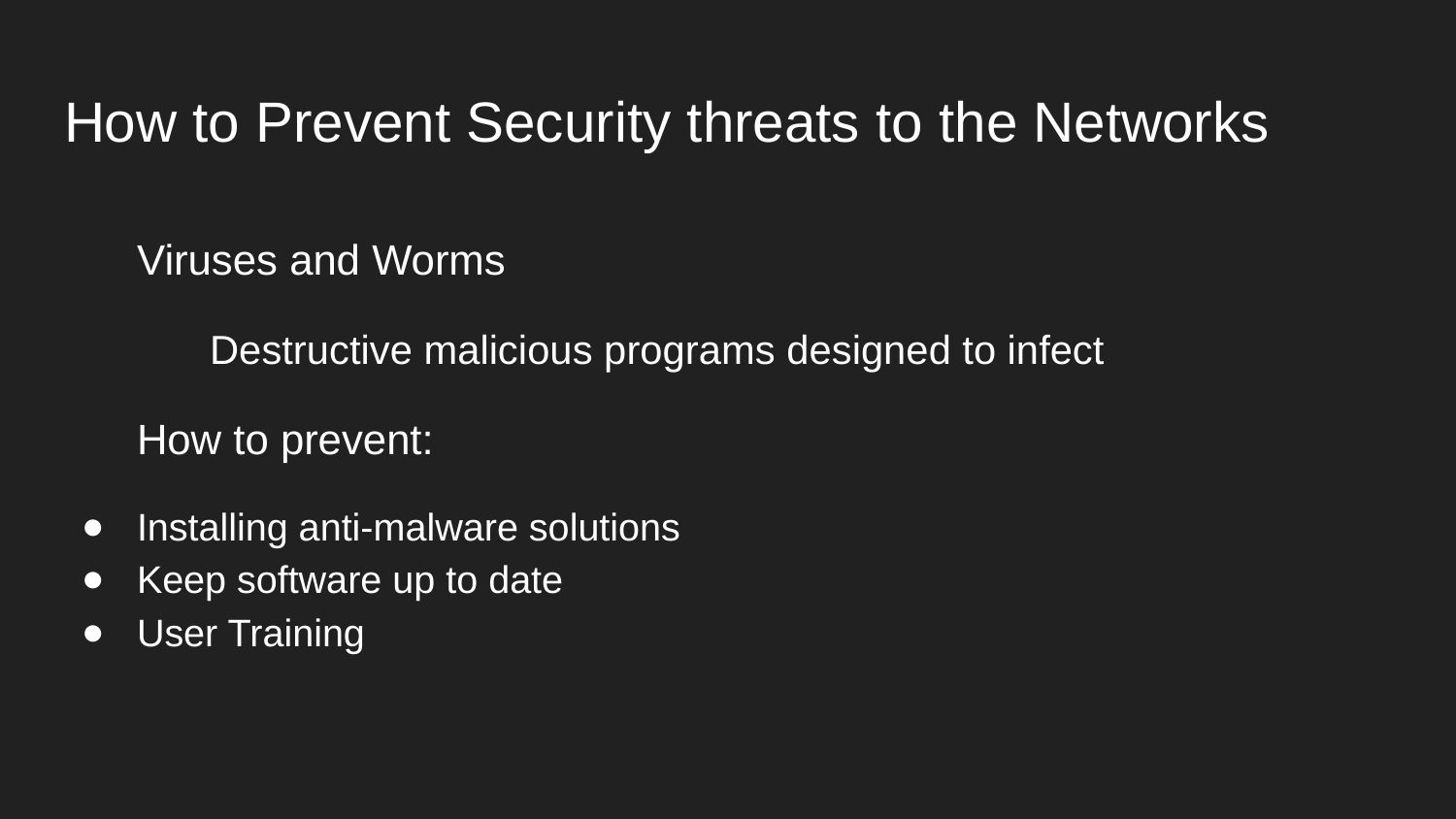

# How to Prevent Security threats to the Networks
Viruses and Worms
Destructive malicious programs designed to infect
How to prevent:
Installing anti-malware solutions
Keep software up to date
User Training